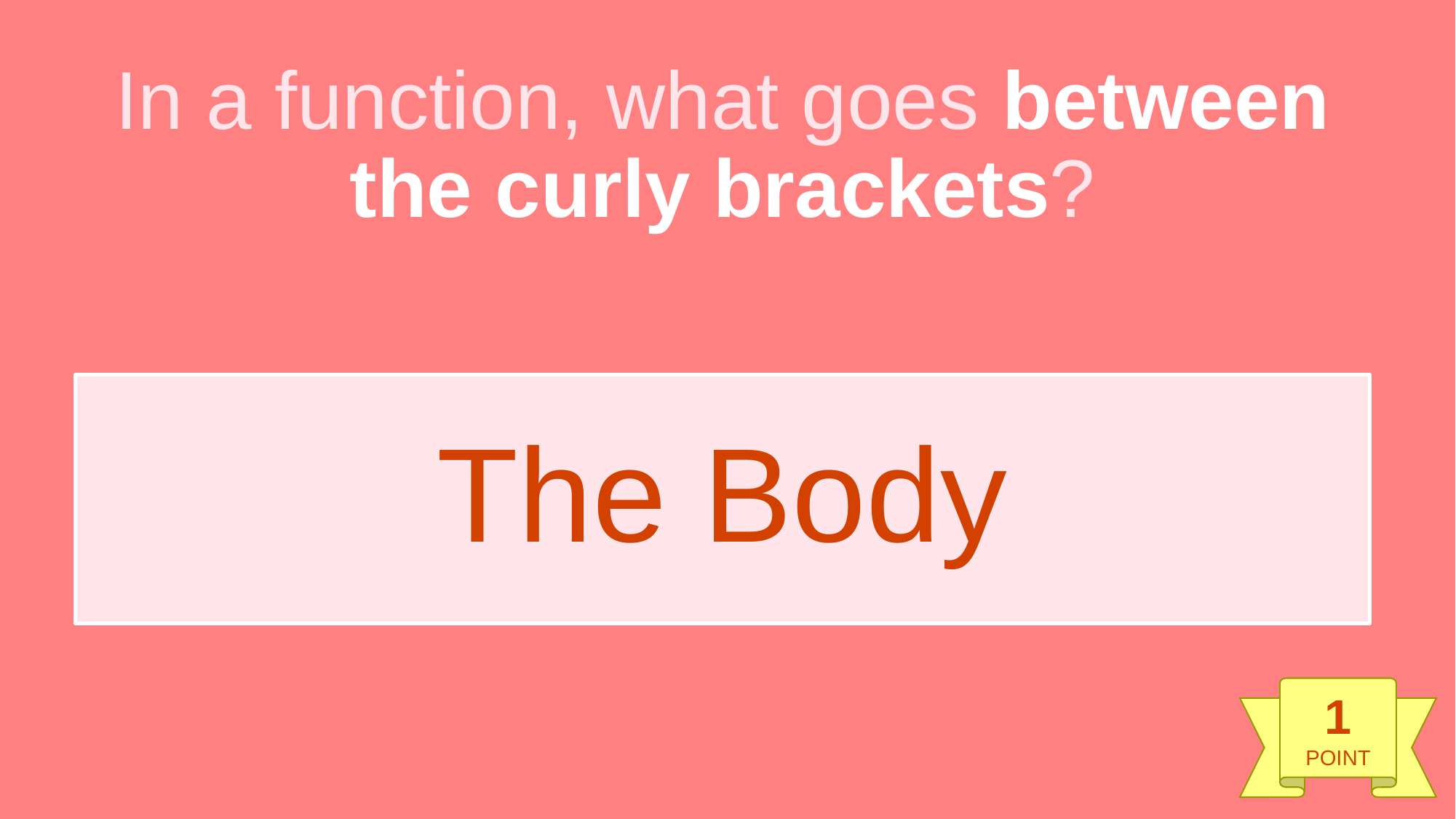

# In a function, what goes between the curly brackets?
The Body
1
POINT